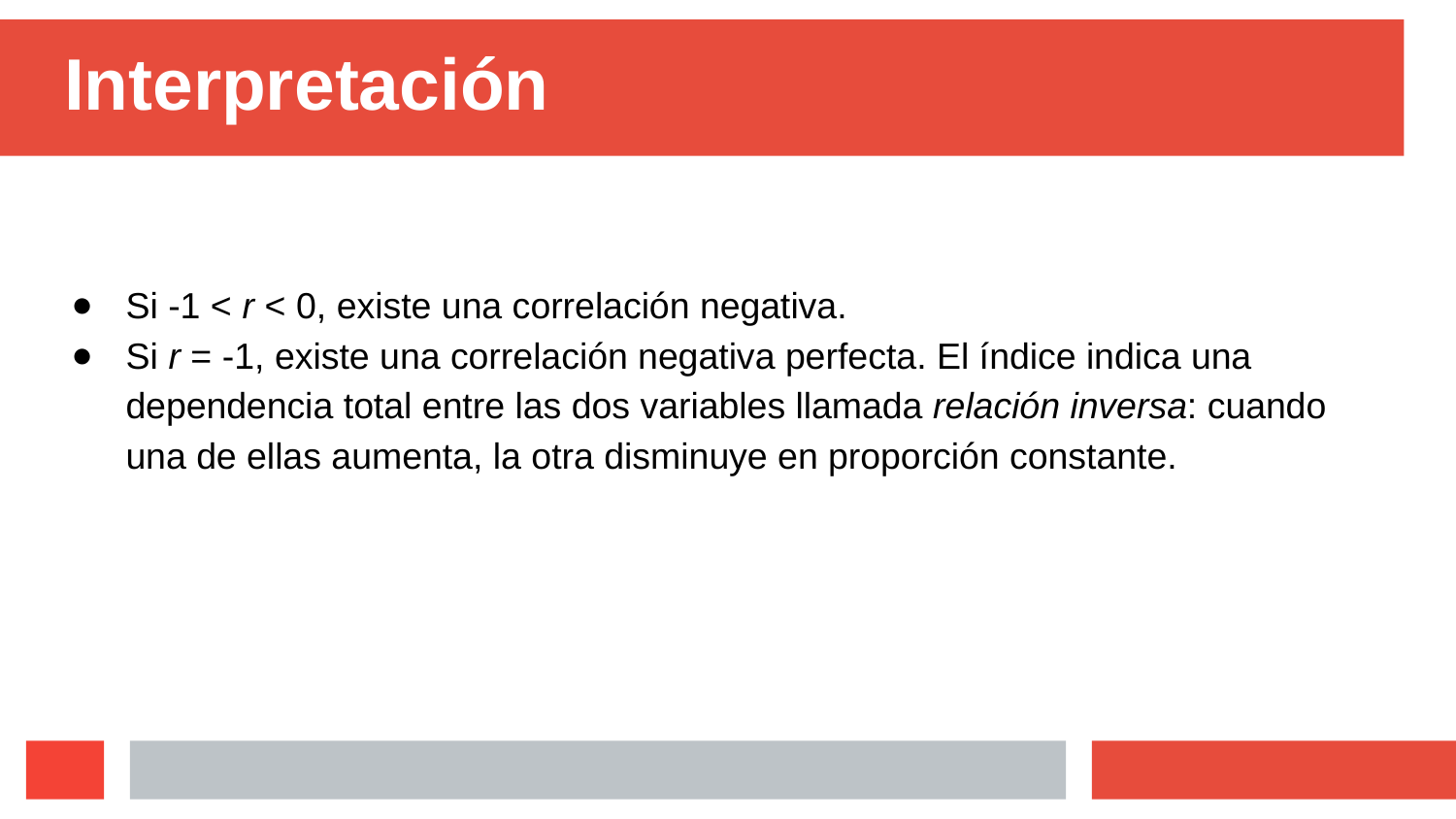

# Interpretación

Si -1 < r < 0, existe una correlación negativa.
Si r = -1, existe una correlación negativa perfecta. El índice indica una dependencia total entre las dos variables llamada relación inversa: cuando una de ellas aumenta, la otra disminuye en proporción constante.